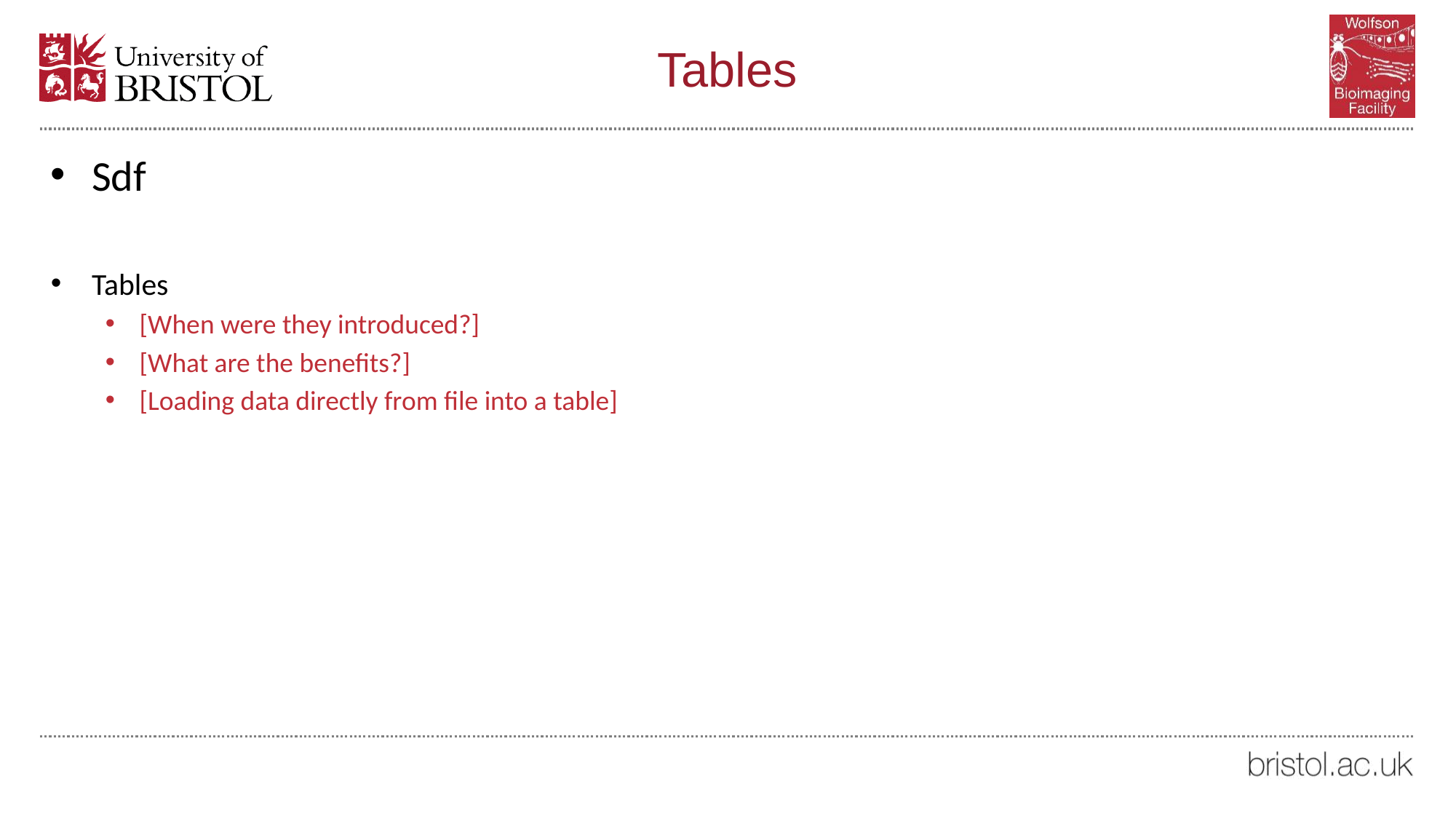

# Tables
Sdf

Tables
[When were they introduced?]
[What are the benefits?]
[Loading data directly from file into a table]